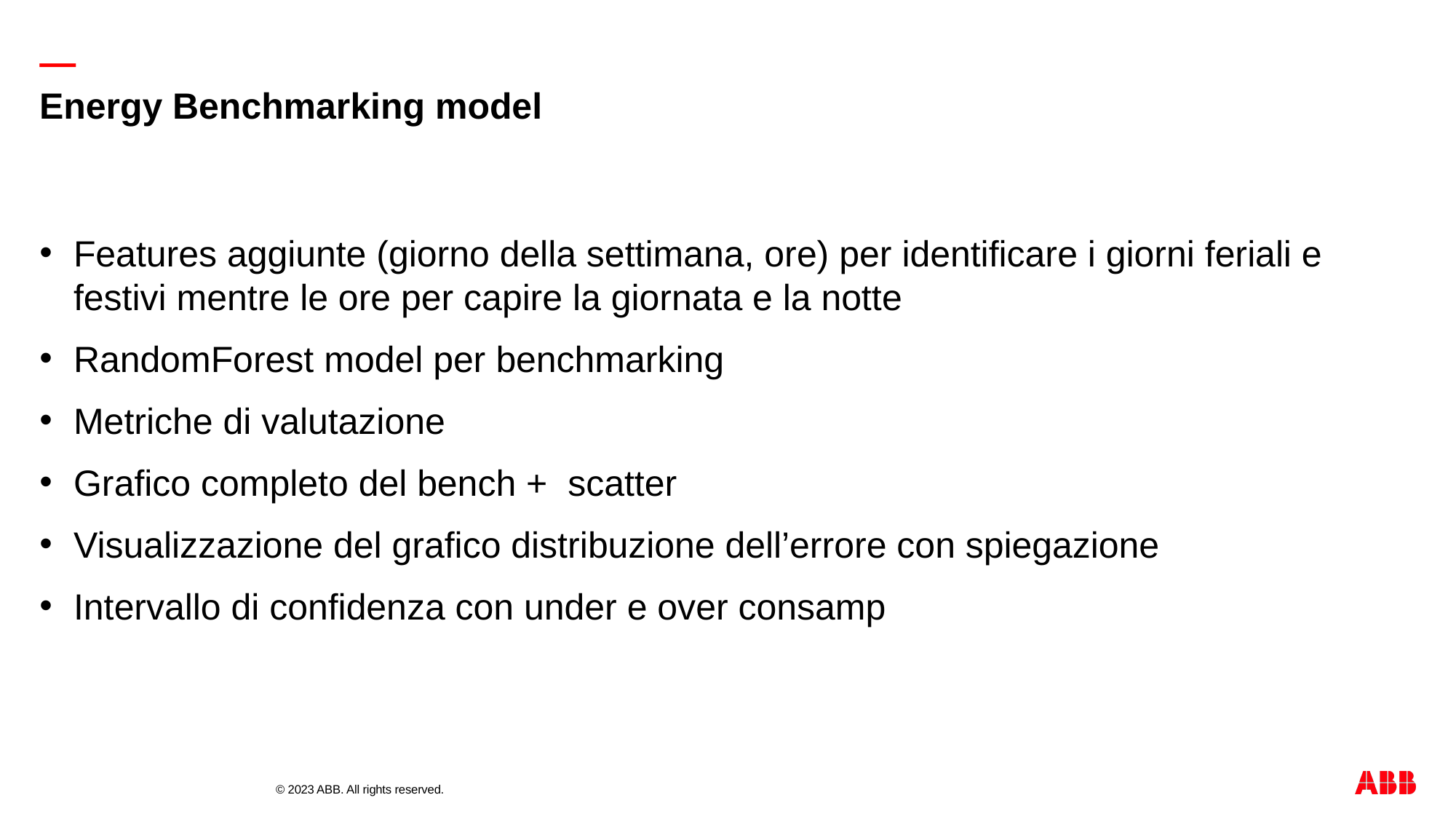

# Energy Benchmarking model

Features aggiunte (giorno della settimana, ore) per identificare i giorni feriali e festivi mentre le ore per capire la giornata e la notte
RandomForest model per benchmarking
Metriche di valutazione
Grafico completo del bench +  scatter
Visualizzazione del grafico distribuzione dell’errore con spiegazione
Intervallo di confidenza con under e over consamp